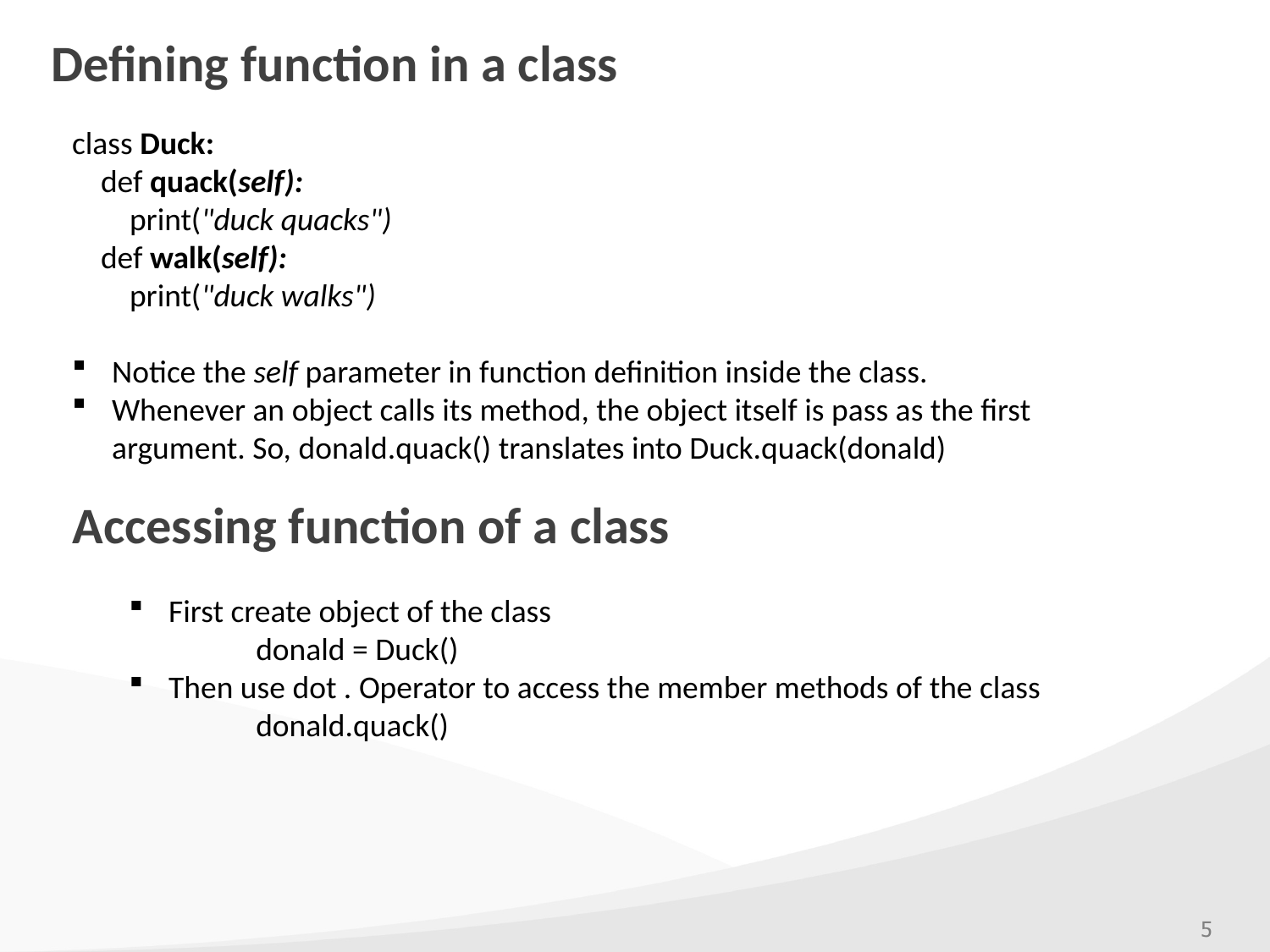

# Defining function in a class
class Duck:
    def quack(self):
        print("duck quacks")
    def walk(self):
        print("duck walks")

Notice the self parameter in function definition inside the class.
Whenever an object calls its method, the object itself is pass as the first argument. So, donald.quack() translates into Duck.quack(donald)

Accessing function of a class
First create object of the class
	donald = Duck()
Then use dot . Operator to access the member methods of the class
	donald.quack()